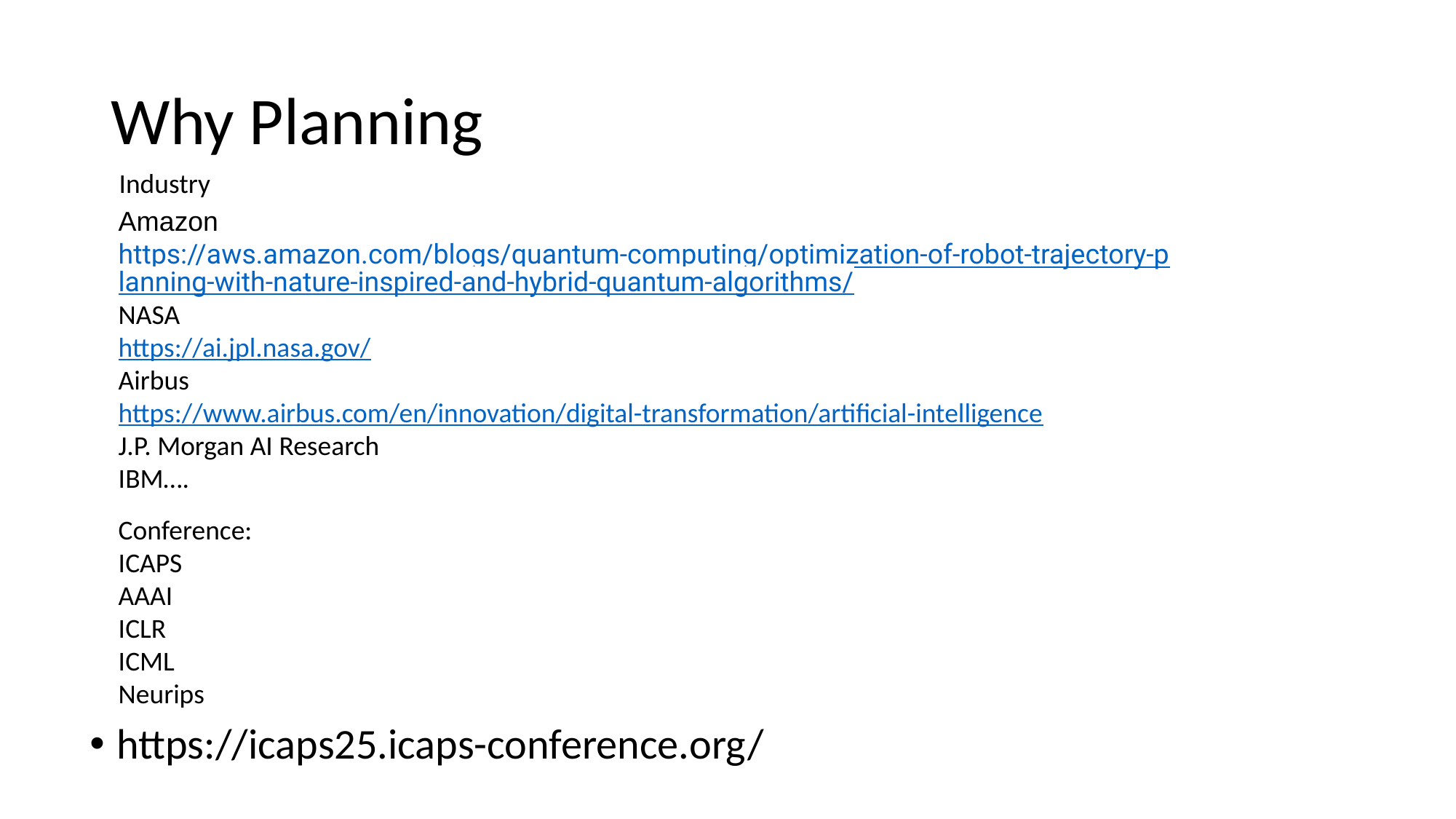

# Why Planning
Industry
Amazon
https://aws.amazon.com/blogs/quantum-computing/optimization-of-robot-trajectory-planning-with-nature-inspired-and-hybrid-quantum-algorithms/
NASA
https://ai.jpl.nasa.gov/
Airbus
https://www.airbus.com/en/innovation/digital-transformation/artificial-intelligence
J.P. Morgan AI Research
IBM….
Conference:
ICAPS
AAAI
ICLR
ICML
Neurips
https://icaps25.icaps-conference.org/